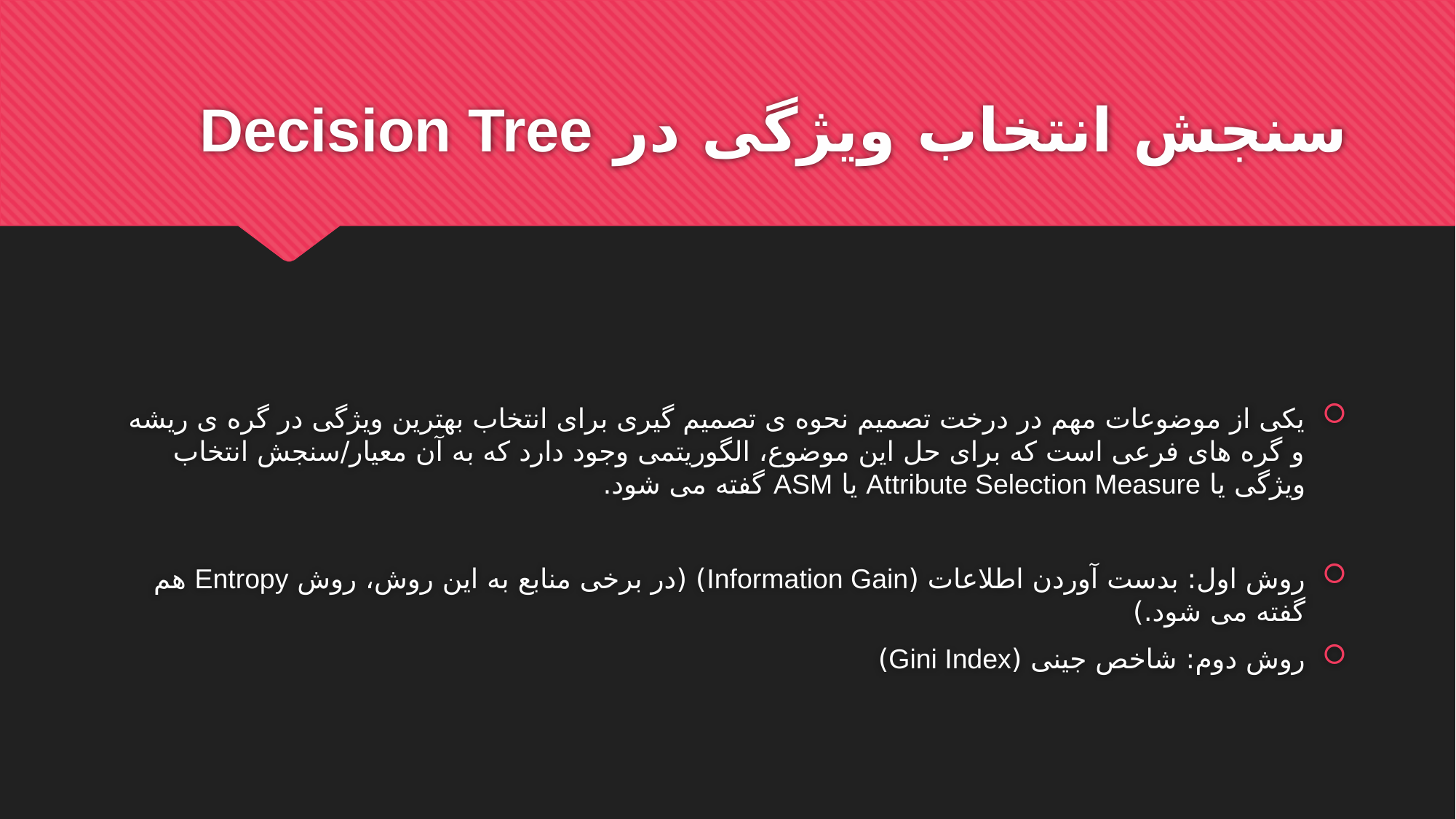

# سنجش انتخاب ویژگی در Decision Tree
یکی از موضوعات مهم در درخت تصمیم نحوه ی تصمیم گیری برای انتخاب بهترین ویژگی در گره ی ریشه و گره های فرعی است که برای حل این موضوع، الگوریتمی وجود دارد که به آن معیار/سنجش انتخاب ویژگی یا Attribute Selection Measure یا ASM گفته می شود.

روش اول: بدست آوردن اطلاعات (Information Gain) (در برخی منابع به این روش، روش Entropy هم گفته می شود.)
روش دوم: شاخص جینی (Gini Index)